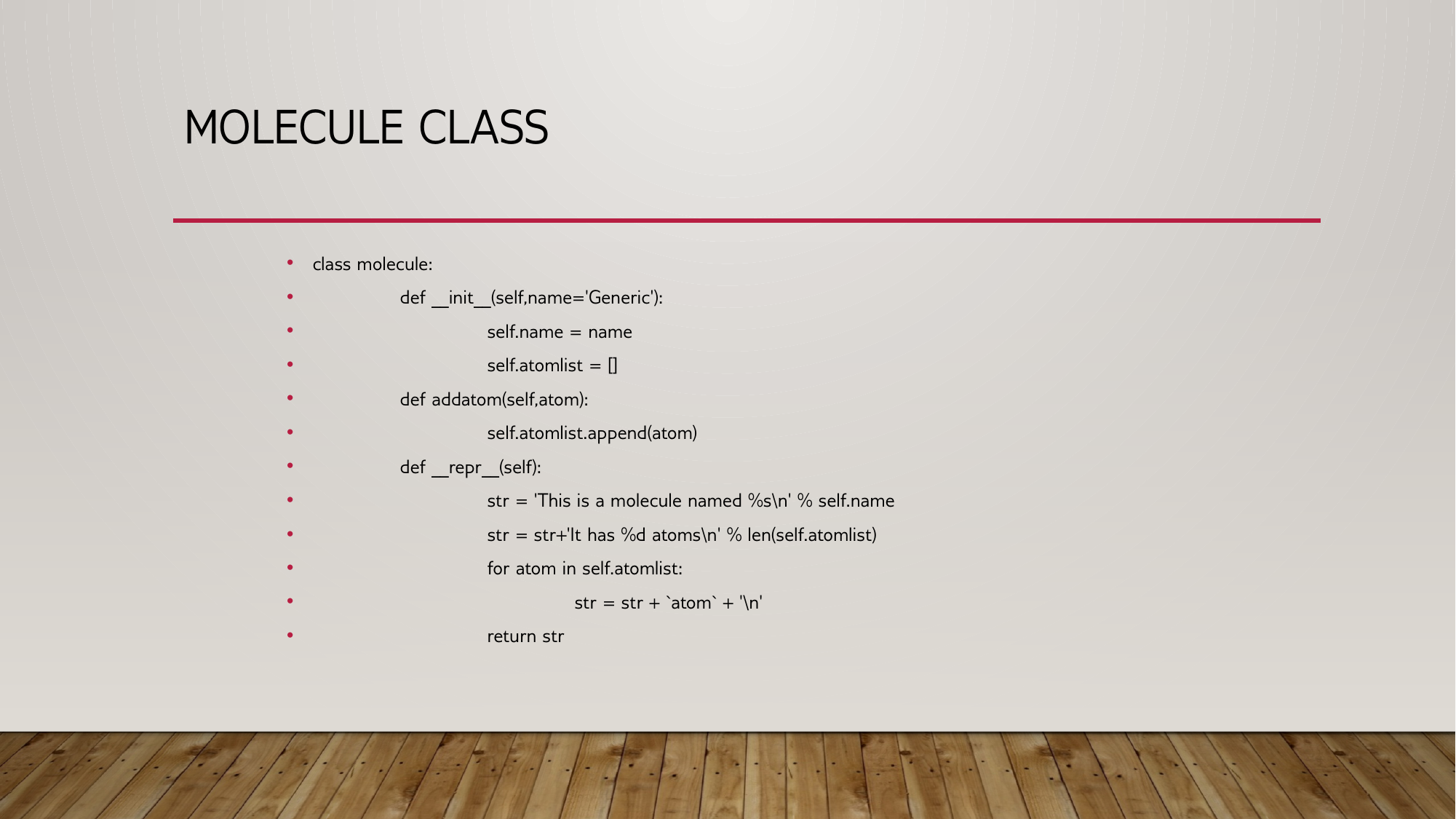

# Molecule class
class molecule:
	def __init__(self,name='Generic'):
		self.name = name
		self.atomlist = []
	def addatom(self,atom):
		self.atomlist.append(atom)
	def __repr__(self):
		str = 'This is a molecule named %s\n' % self.name
		str = str+'It has %d atoms\n' % len(self.atomlist)
		for atom in self.atomlist:
			str = str + `atom` + '\n'
		return str